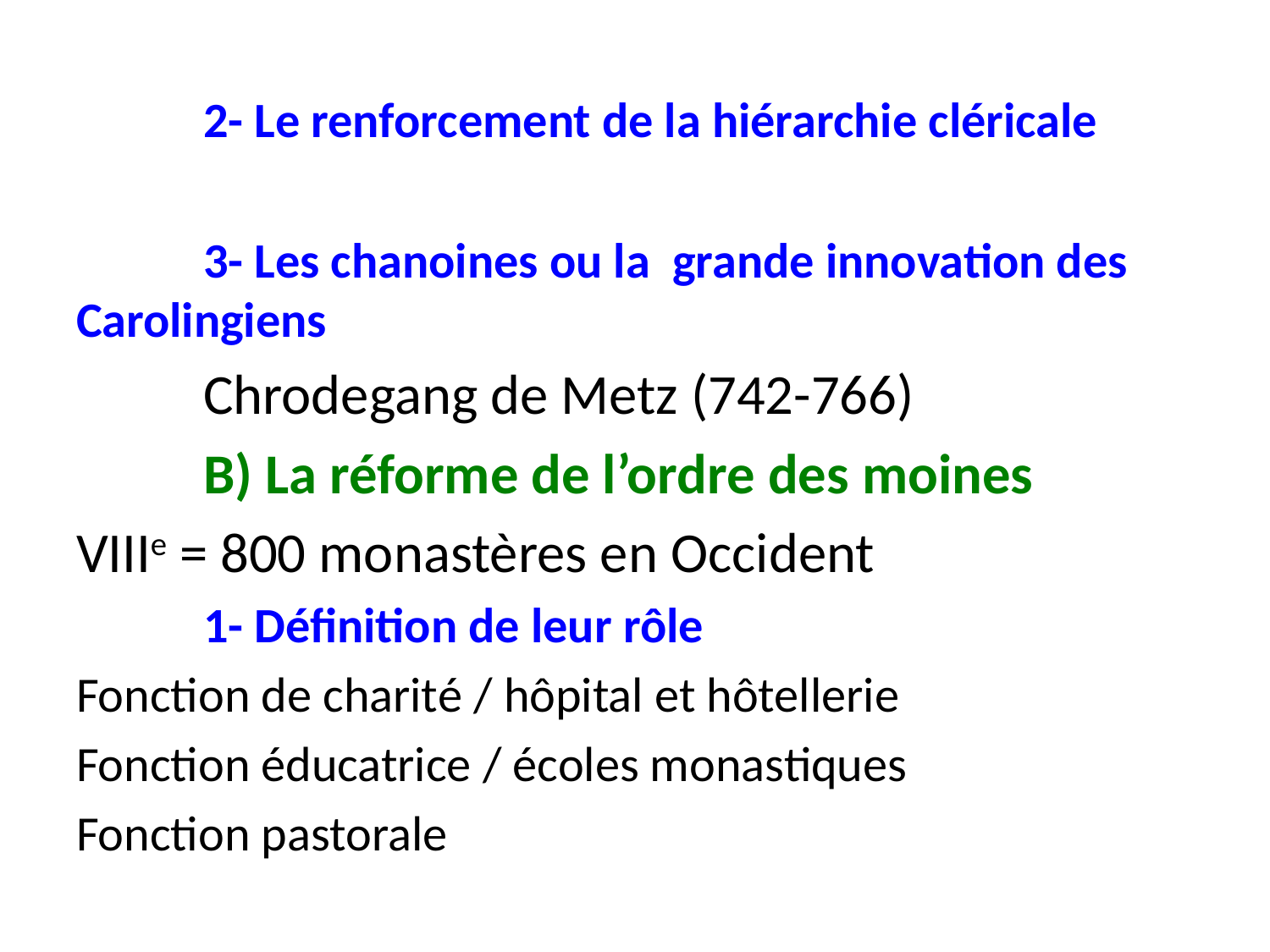

# 2- Le renforcement de la hiérarchie cléricale
	3- Les chanoines ou la  grande innovation des Carolingiens
	Chrodegang de Metz (742-766)
	B) La réforme de l’ordre des moines
VIIIe = 800 monastères en Occident
	1- Définition de leur rôle
Fonction de charité / hôpital et hôtellerie
Fonction éducatrice / écoles monastiques
Fonction pastorale